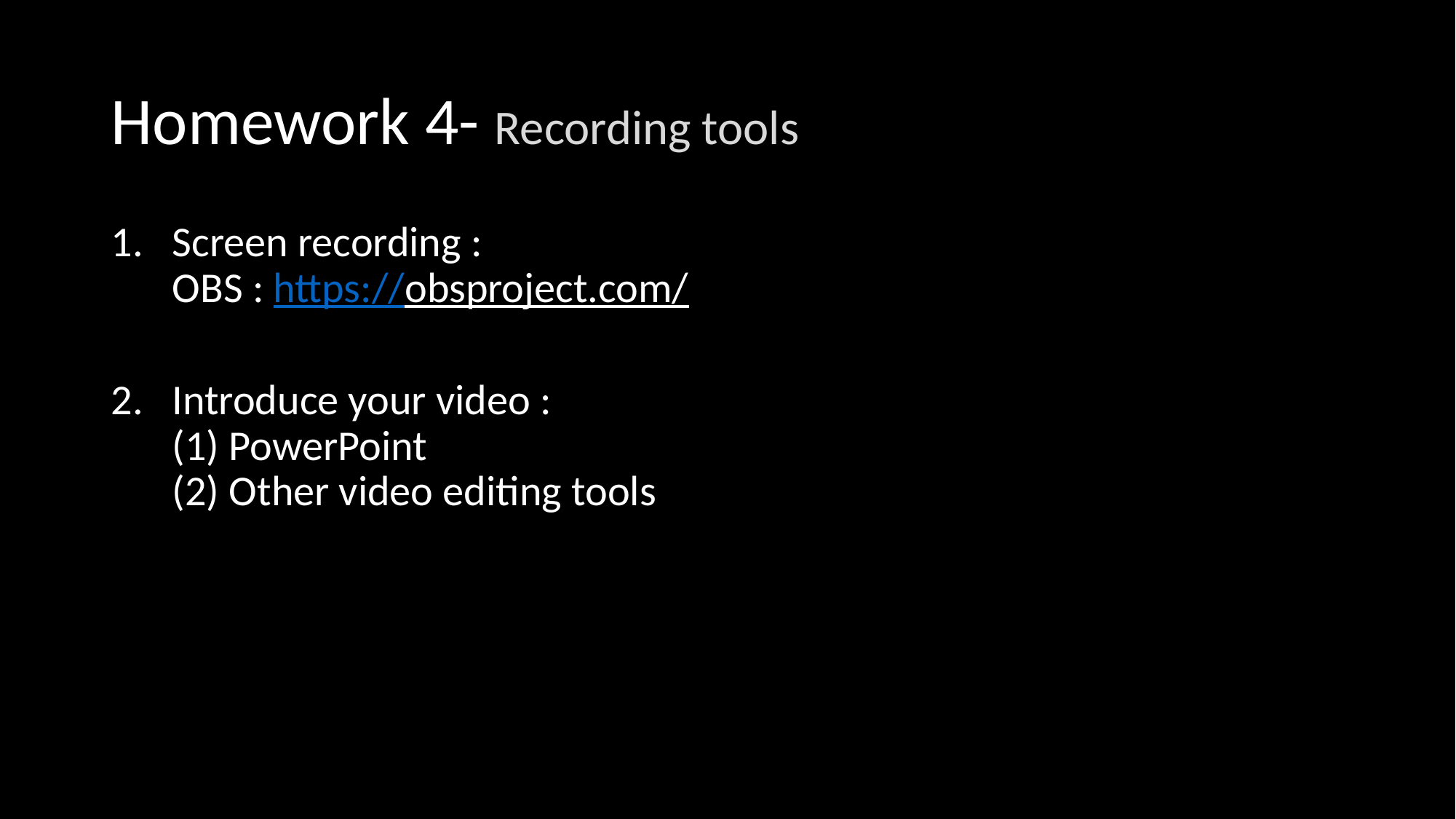

# Homework 4- Recording tools
Screen recording :
OBS : https://obsproject.com/
Introduce your video :
(1) PowerPoint
(2) Other video editing tools